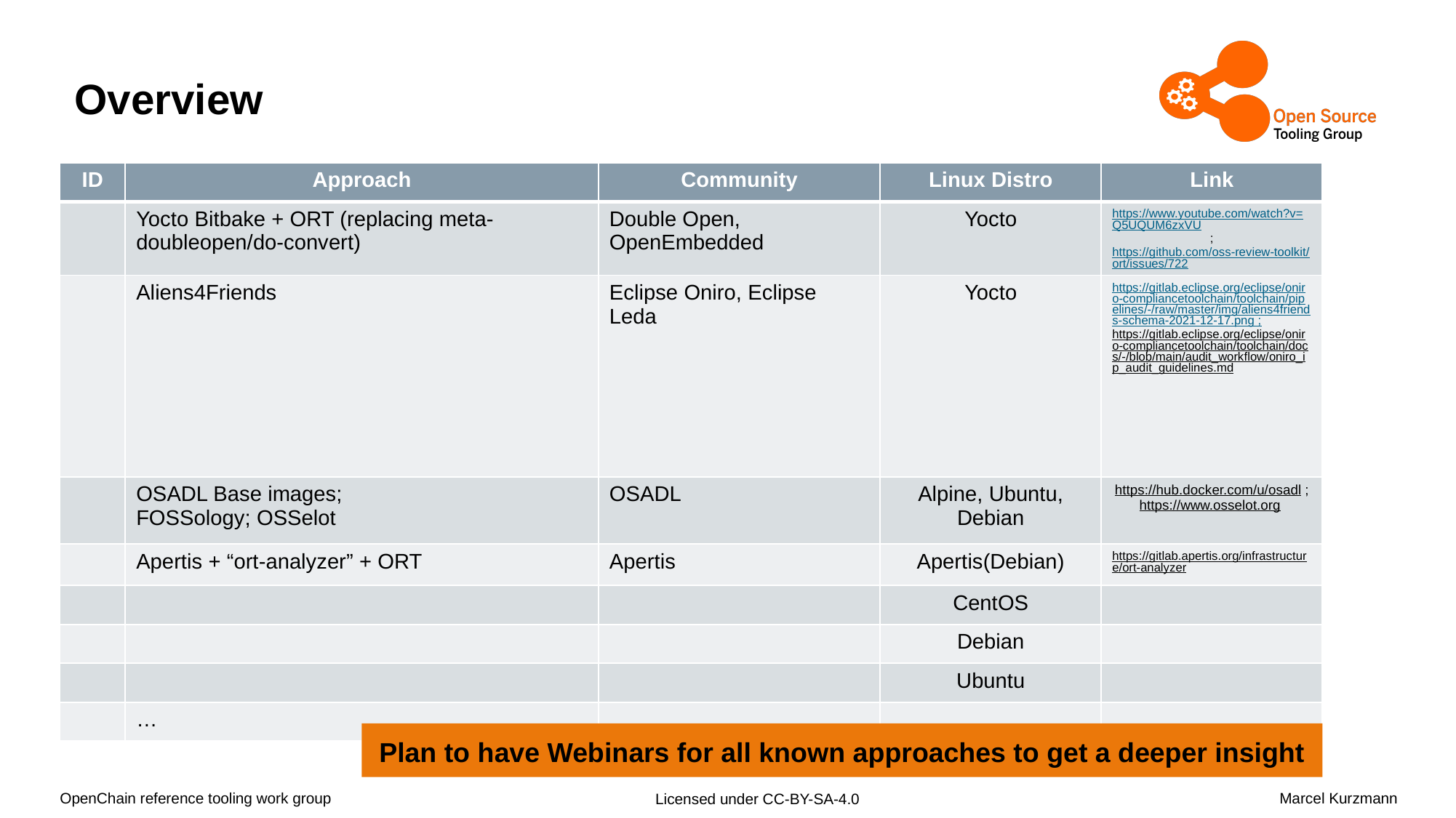

# Overview
| ID | Approach | Community | Linux Distro | Link |
| --- | --- | --- | --- | --- |
|  | Yocto Bitbake + ORT (replacing meta-doubleopen/do-convert) | Double Open, OpenEmbedded | Yocto | https://www.youtube.com/watch?v=Q5UQUM6zxVU ; https://github.com/oss-review-toolkit/ort/issues/722 |
|  | Aliens4Friends | Eclipse Oniro, Eclipse Leda | Yocto | https://gitlab.eclipse.org/eclipse/oniro-compliancetoolchain/toolchain/pipelines/-/raw/master/img/aliens4friends-schema-2021-12-17.png ; https://gitlab.eclipse.org/eclipse/oniro-compliancetoolchain/toolchain/docs/-/blob/main/audit\_workflow/oniro\_ip\_audit\_guidelines.md |
|  | OSADL Base images; FOSSology; OSSelot | OSADL | Alpine, Ubuntu, Debian | https://hub.docker.com/u/osadl ; https://www.osselot.org |
|  | Apertis + “ort-analyzer” + ORT | Apertis | Apertis(Debian) | https://gitlab.apertis.org/infrastructure/ort-analyzer |
|  |  |  | CentOS |  |
|  |  |  | Debian |  |
|  |  |  | Ubuntu |  |
|  | … |  |  |  |

Plan to have Webinars for all known approaches to get a deeper insight